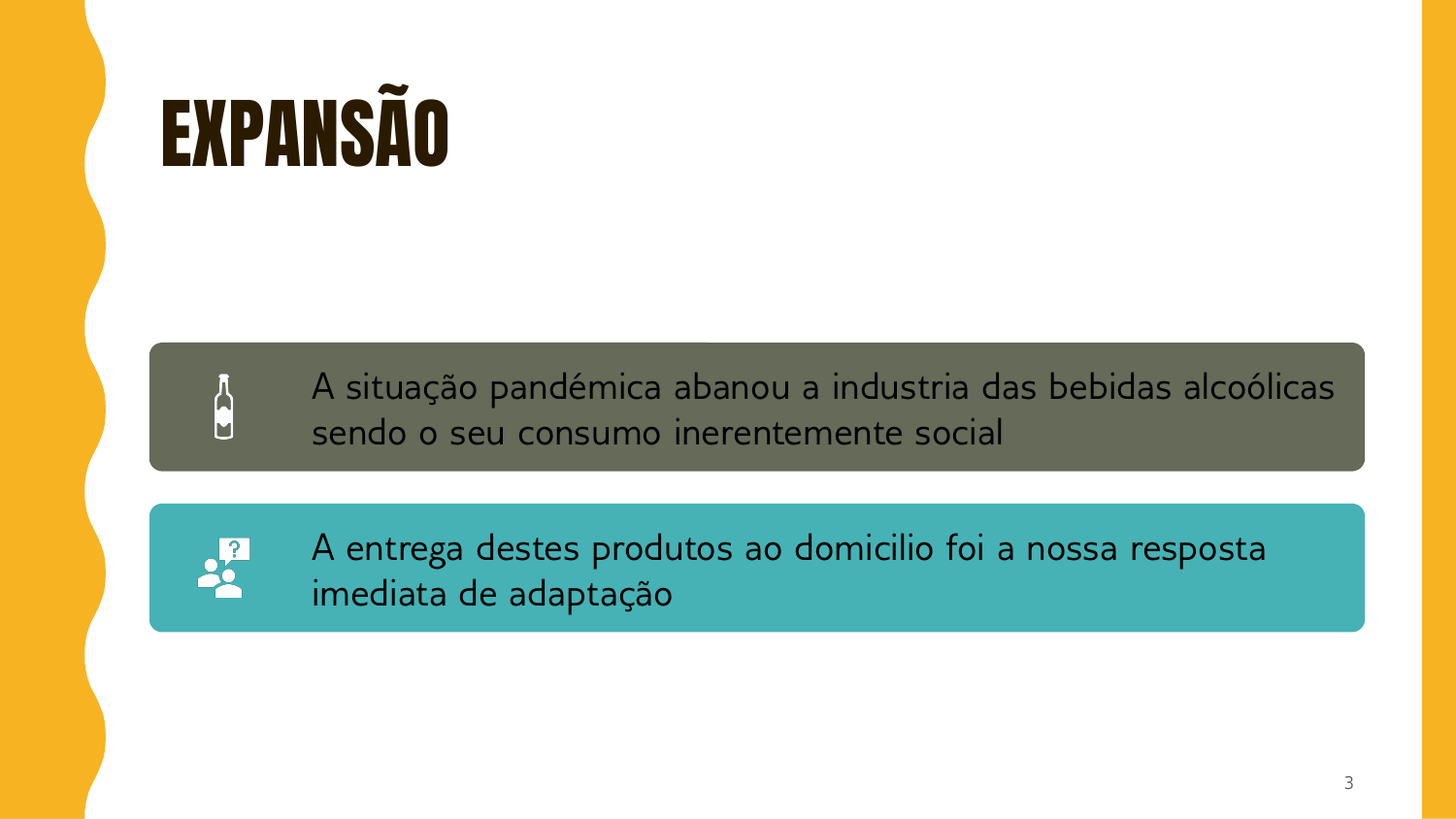

EXPANSÃO

A situação pandémica abanou a industria das bebidas alcoólicas sendo o seu consumo inerentemente social

A entrega destes produtos ao domicilio foi a nossa resposta imediata de adaptação

3